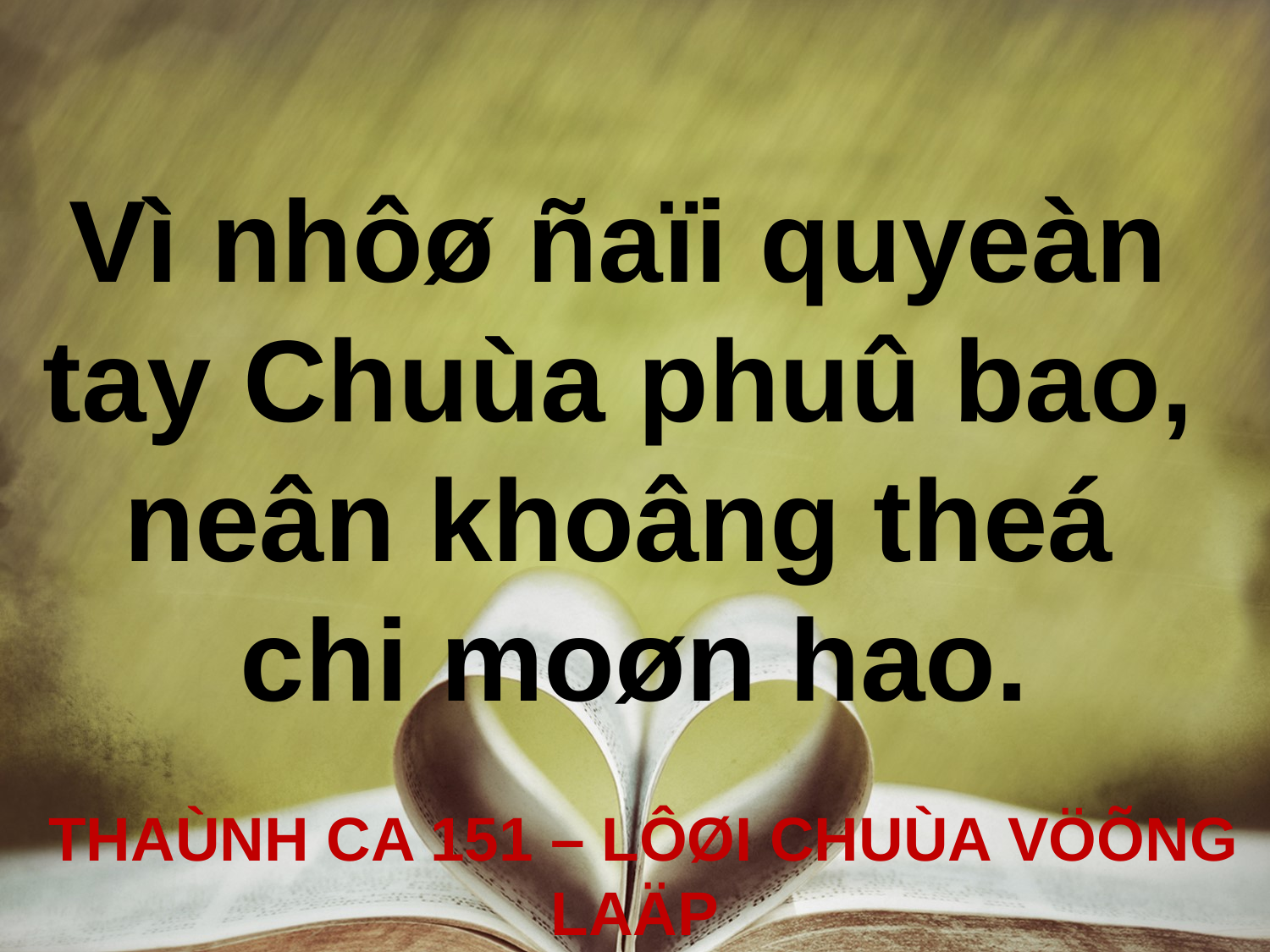

Vì nhôø ñaïi quyeàn
tay Chuùa phuû bao,
neân khoâng theá
chi moøn hao.
 THAÙNH CA 151 – LÔØI CHUÙA VÖÕNG LAÄP